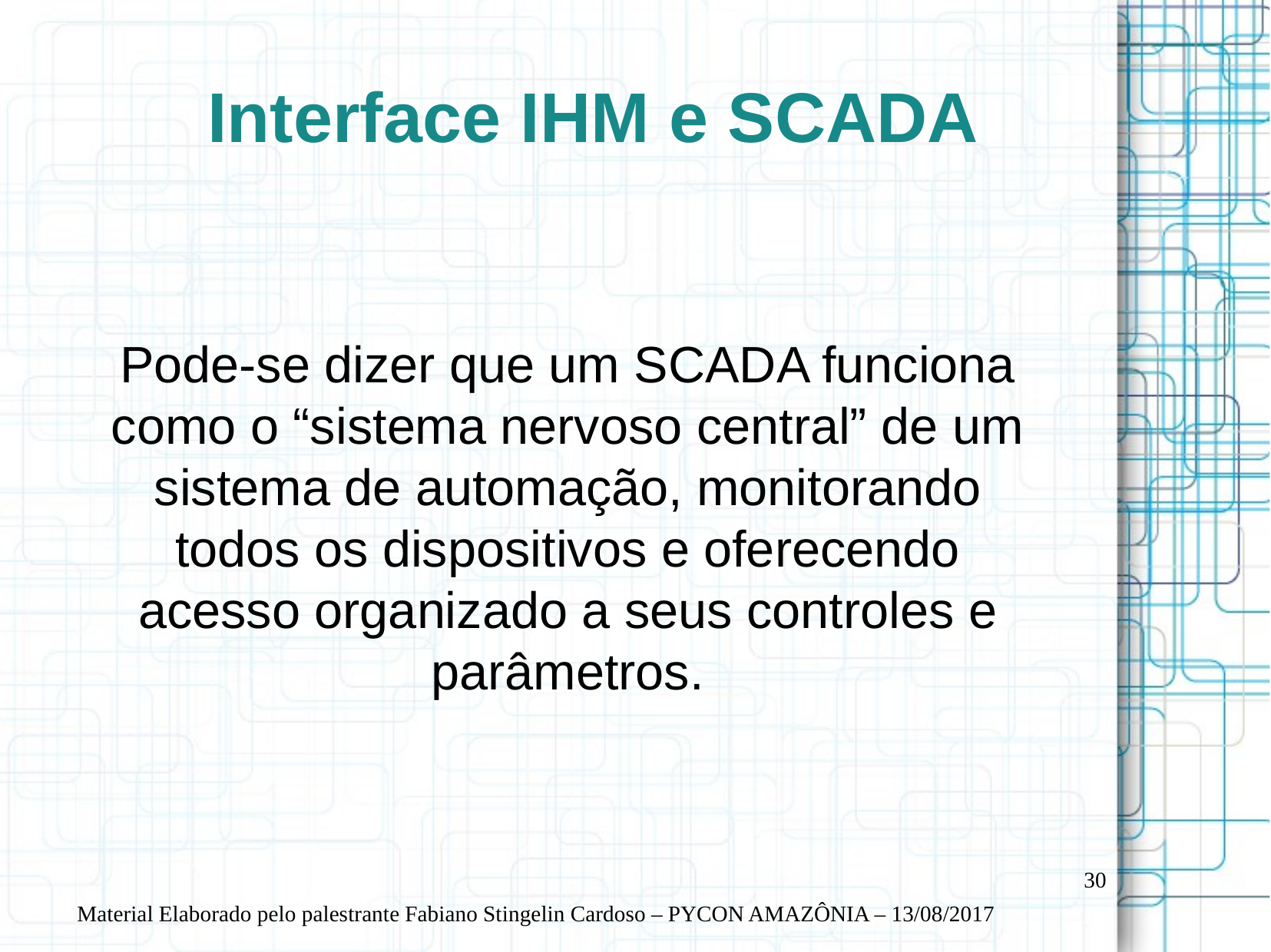

Interface IHM e SCADA
Pode-se dizer que um SCADA funciona como o “sistema nervoso central” de um sistema de automação, monitorando todos os dispositivos e oferecendo acesso organizado a seus controles e parâmetros.

30
Material Elaborado pelo palestrante Fabiano Stingelin Cardoso – PYCON AMAZÔNIA – 13/08/2017